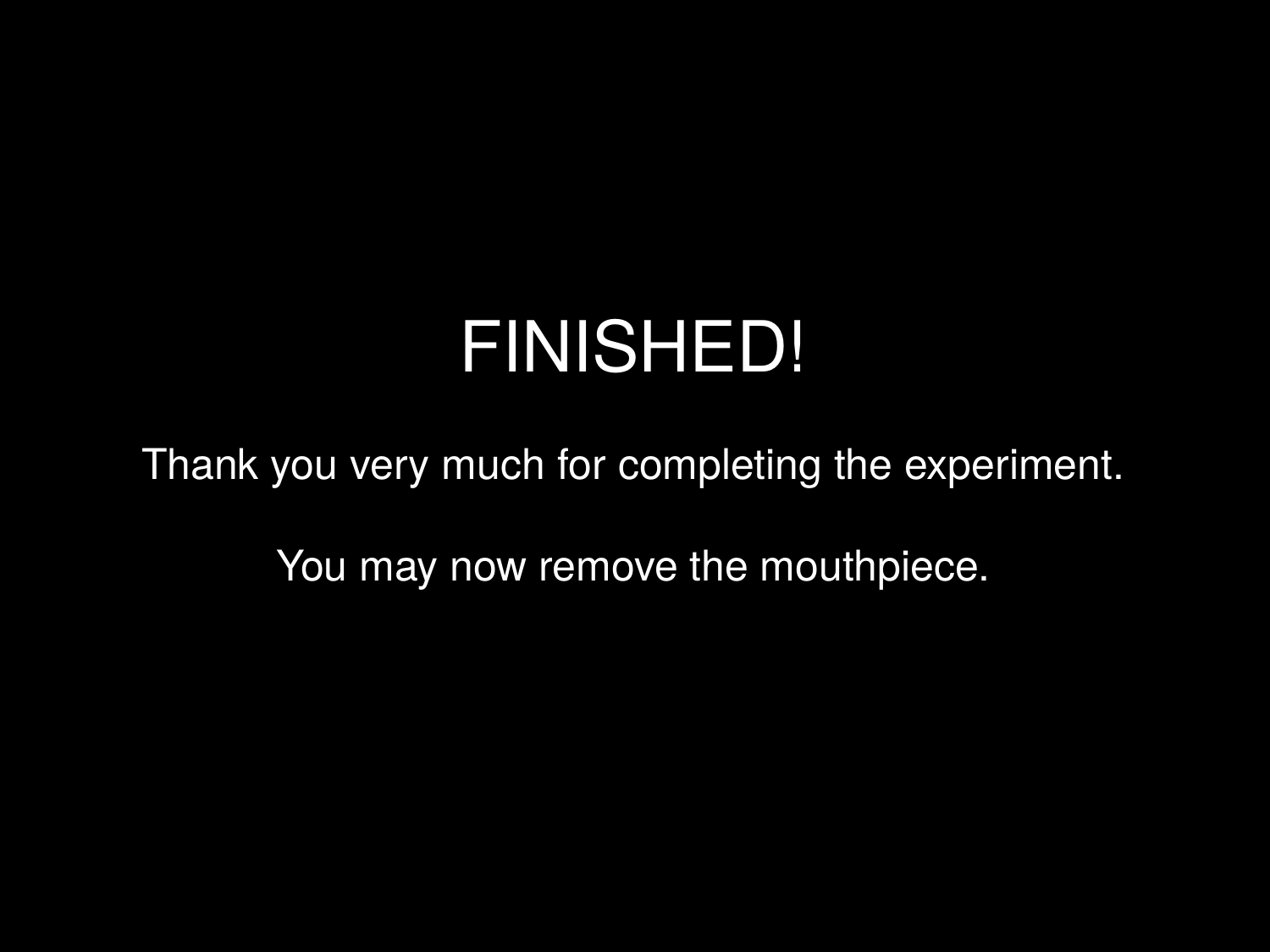

FINISHED!

Thank you very much for completing the experiment.

You may now remove the mouthpiece.